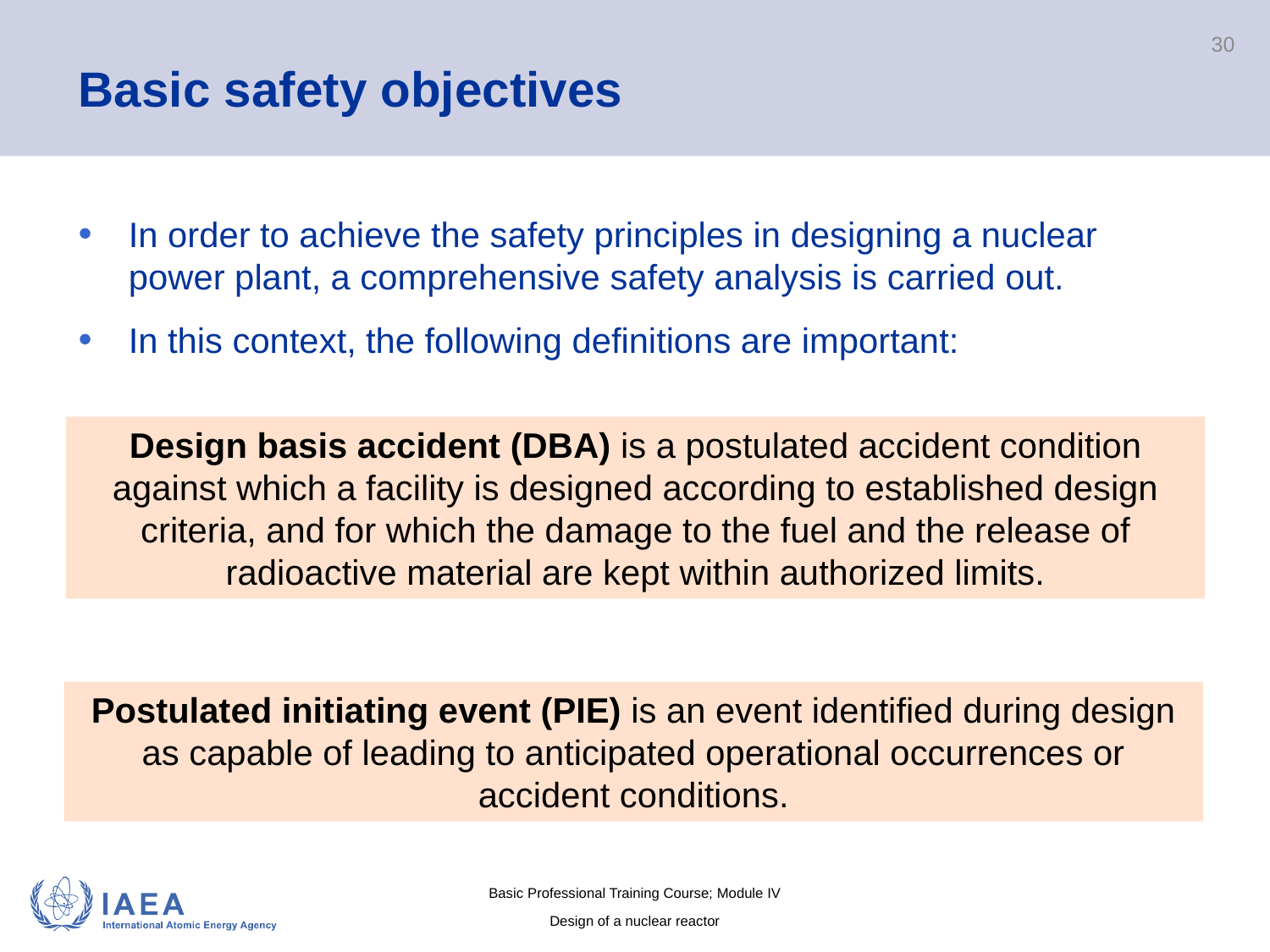

# Basic safety objectives
30
In order to achieve the safety principles in designing a nuclear power plant, a comprehensive safety analysis is carried out.
In this context, the following definitions are important:
Design basis accident (DBA) is a postulated accident condition against which a facility is designed according to established design criteria, and for which the damage to the fuel and the release of radioactive material are kept within authorized limits.
Postulated initiating event (PIE) is an event identified during design as capable of leading to anticipated operational occurrences or accident conditions.